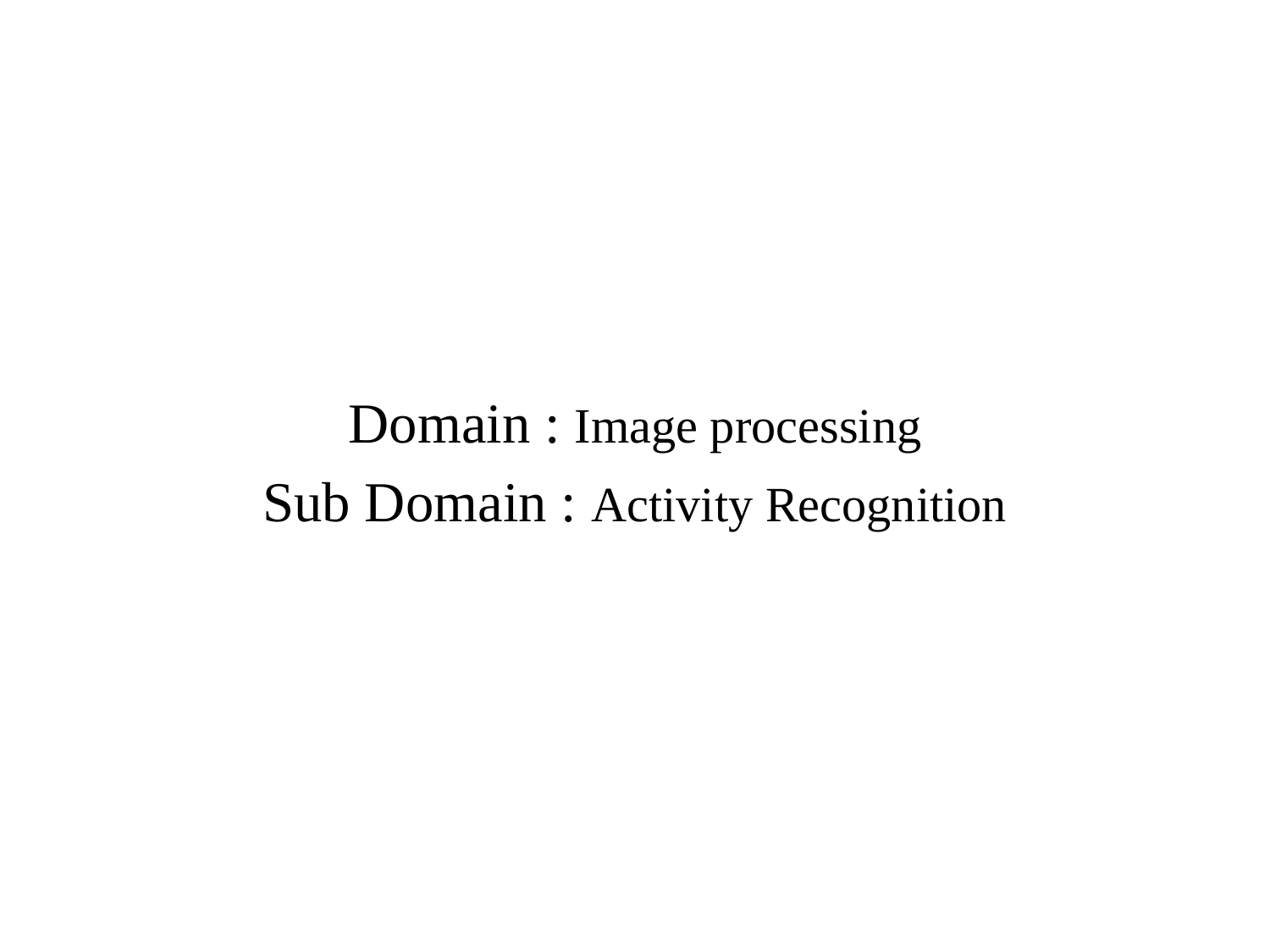

Domain : Image processing
Sub Domain : Activity Recognition